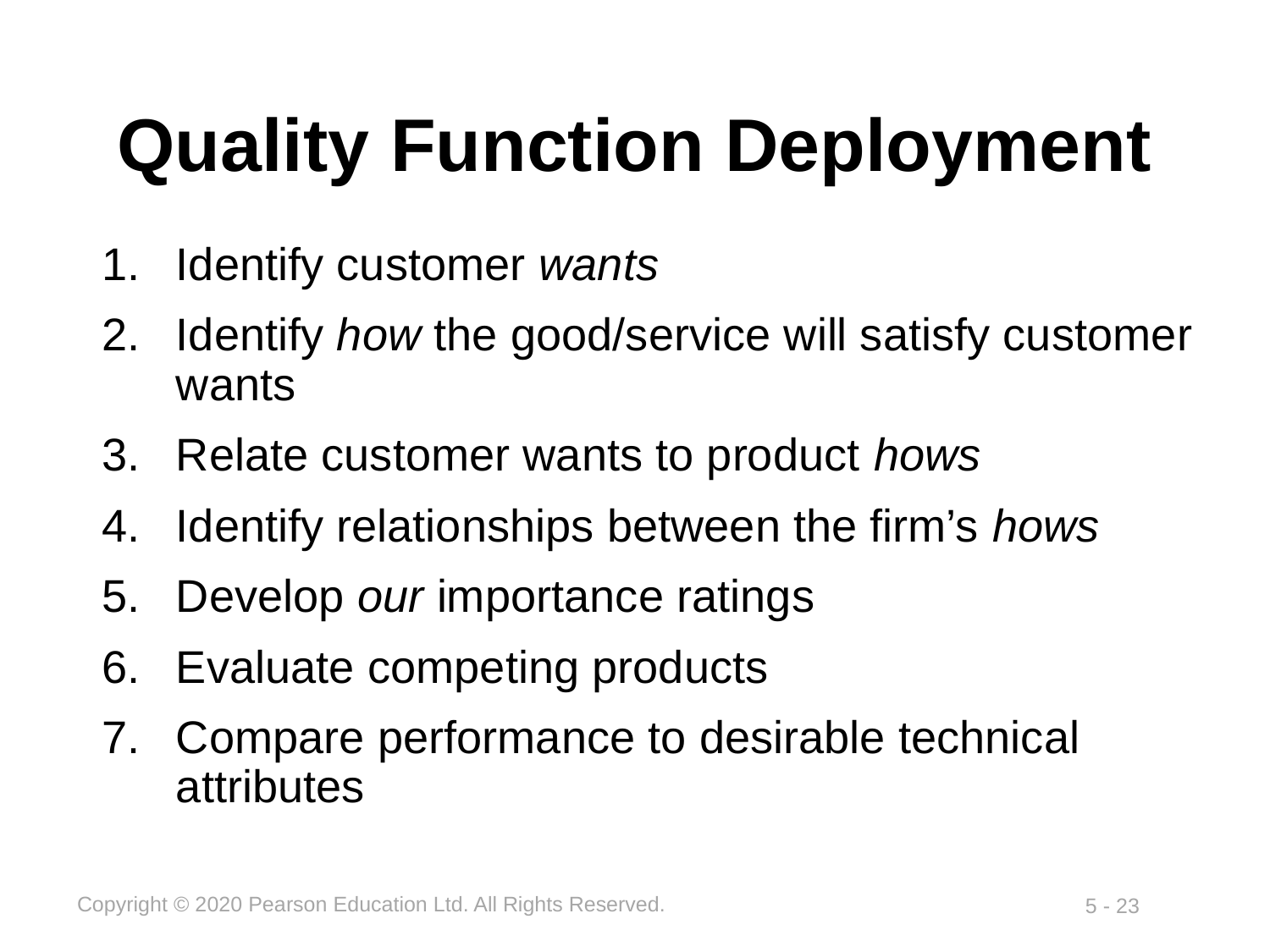

# Quality Function Deployment
Identify customer wants
Identify how the good/service will satisfy customer wants
Relate customer wants to product hows
Identify relationships between the firm’s hows
Develop our importance ratings
Evaluate competing products
Compare performance to desirable technical attributes